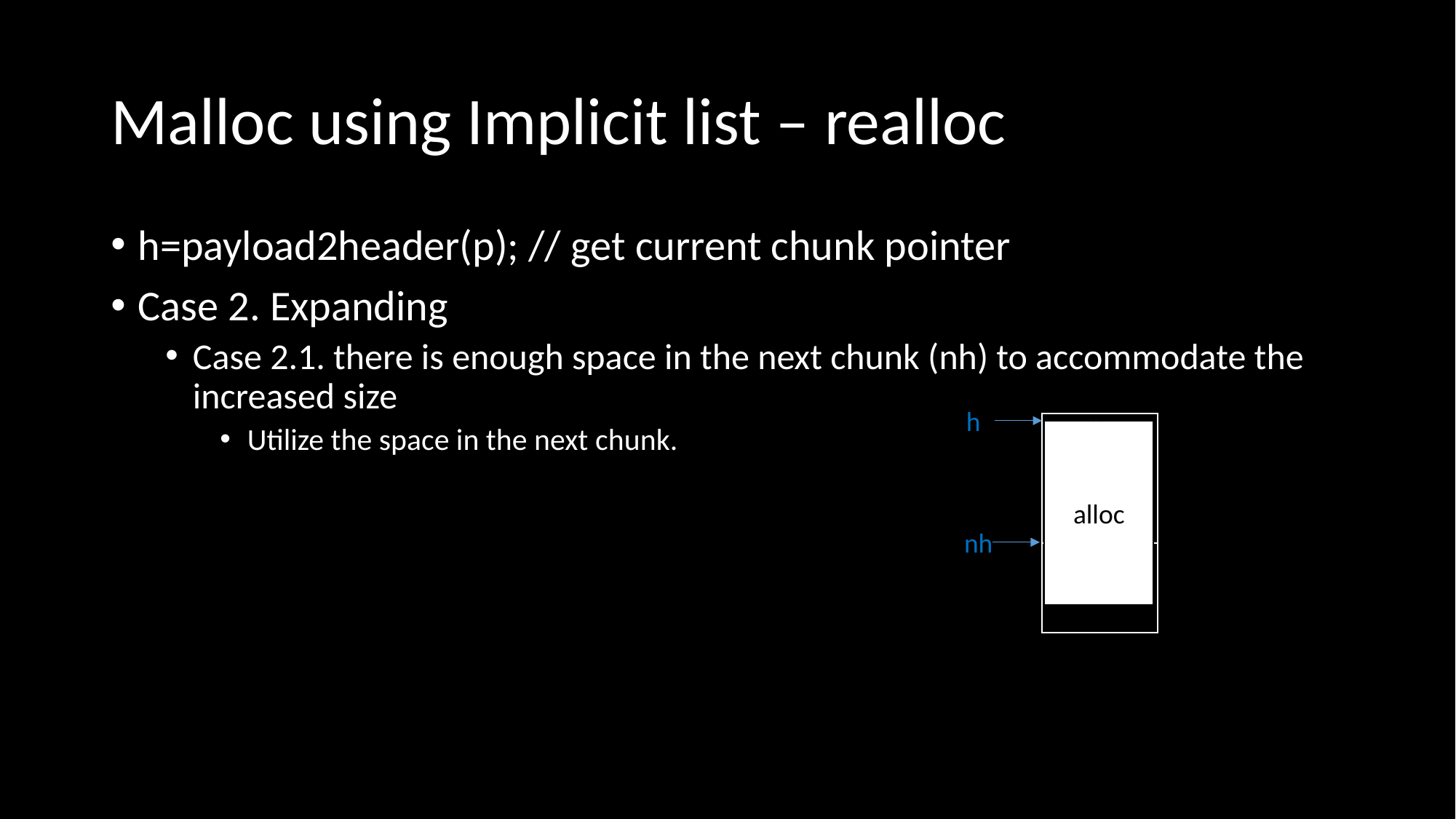

# Malloc using Implicit list – realloc
h=payload2header(p); // get current chunk pointer
Case 2. Expanding
Case 2.1. there is enough space in the next chunk (nh) to accommodate the increased size
Utilize the space in the next chunk.

h
| alloc |
| --- |
| free |
alloc
nh